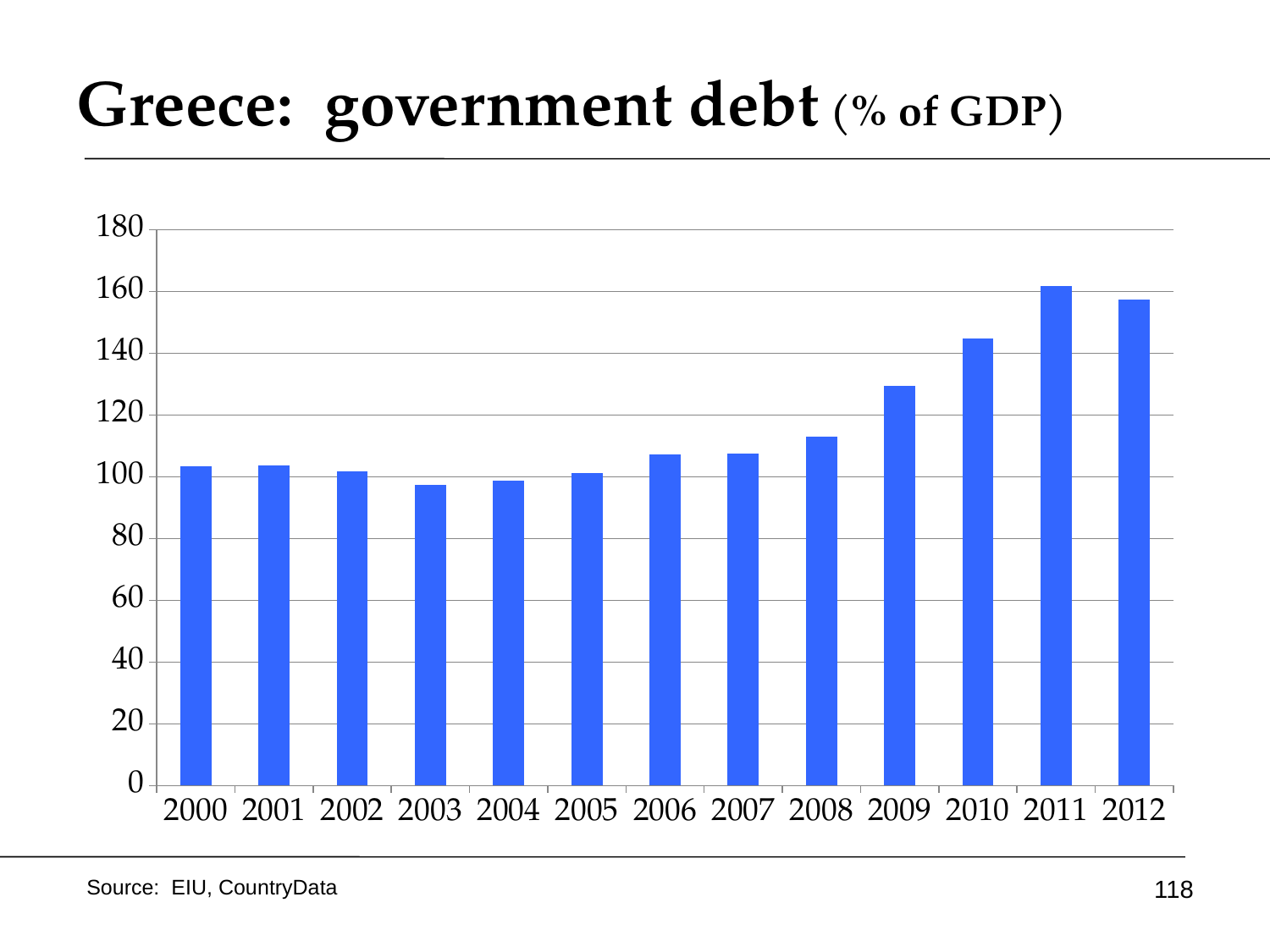

# Greece:  government debt (% of GDP)

### Chart

| Category | Debt |
|---|---|
| 2000 | 103.44200000000002 |
| 2001 | 103.7159999999993 |
| 2002 | 101.659 |
| 2003 | 97.44500000000001 |
| 2004 | 98.862 |
| 2005 | 101.228999999999 |
| 2006 | 107.328999999999 |
| 2007 | 107.42 |
| 2008 | 112.97 |
| 2009 | 129.311 |
| 2010 | 144.88500000000047 |
| 2011 | 161.7 |
| 2012 | 157.5 |
118
Source:  EIU, CountryData